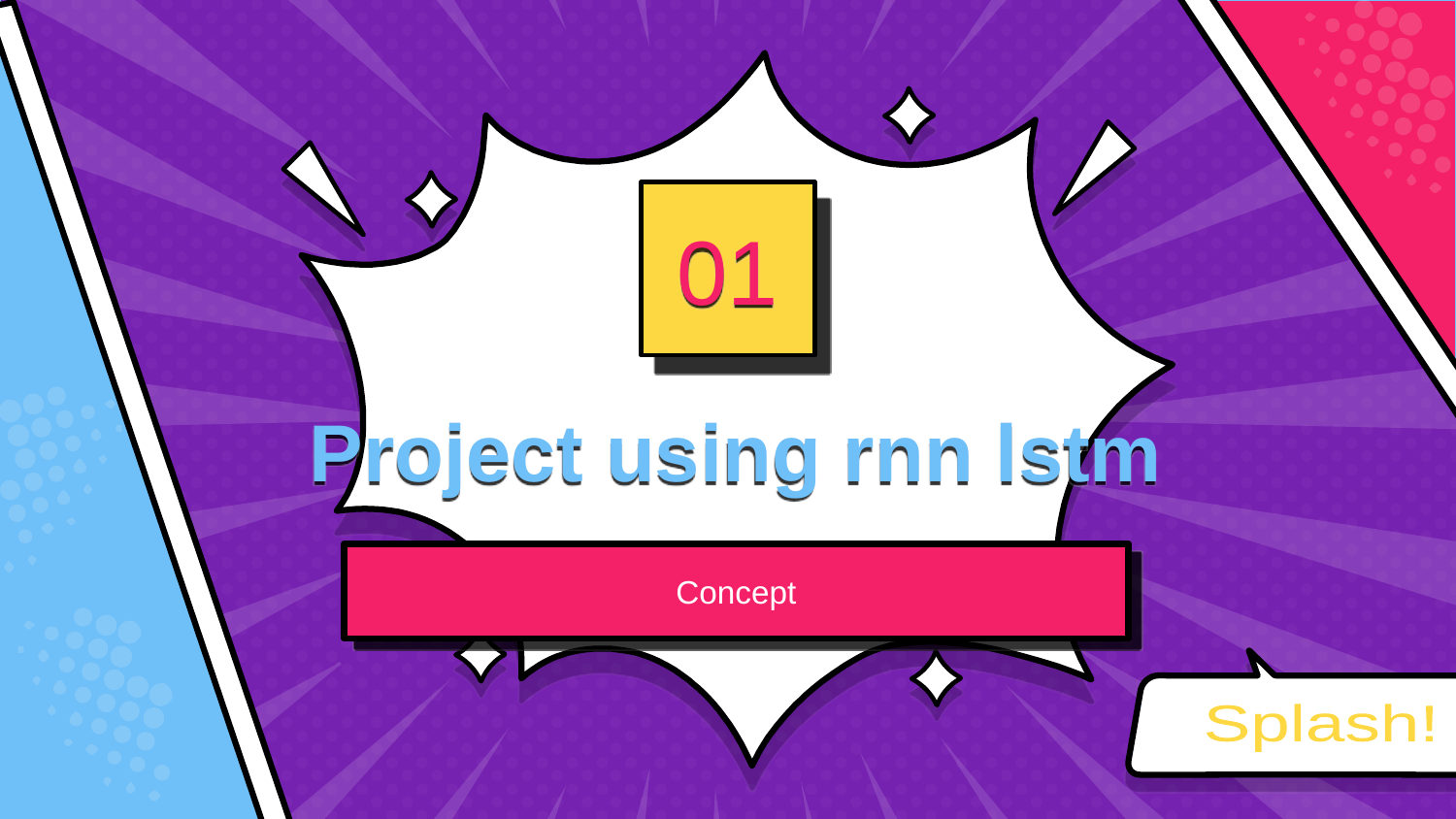

01
# Project using rnn lstm
Concept